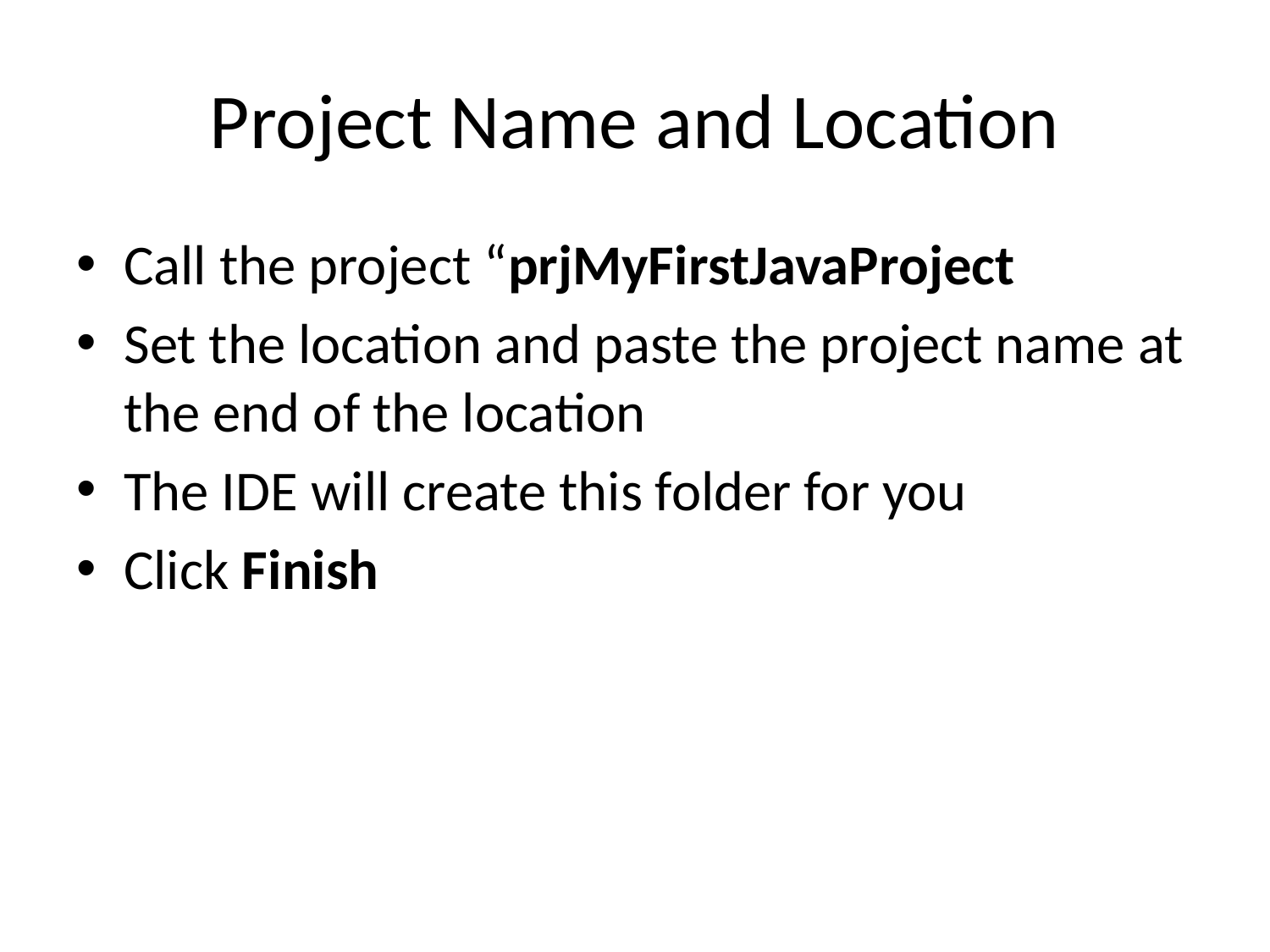

# Project Name and Location
Call the project “prjMyFirstJavaProject
Set the location and paste the project name at the end of the location
The IDE will create this folder for you
Click Finish